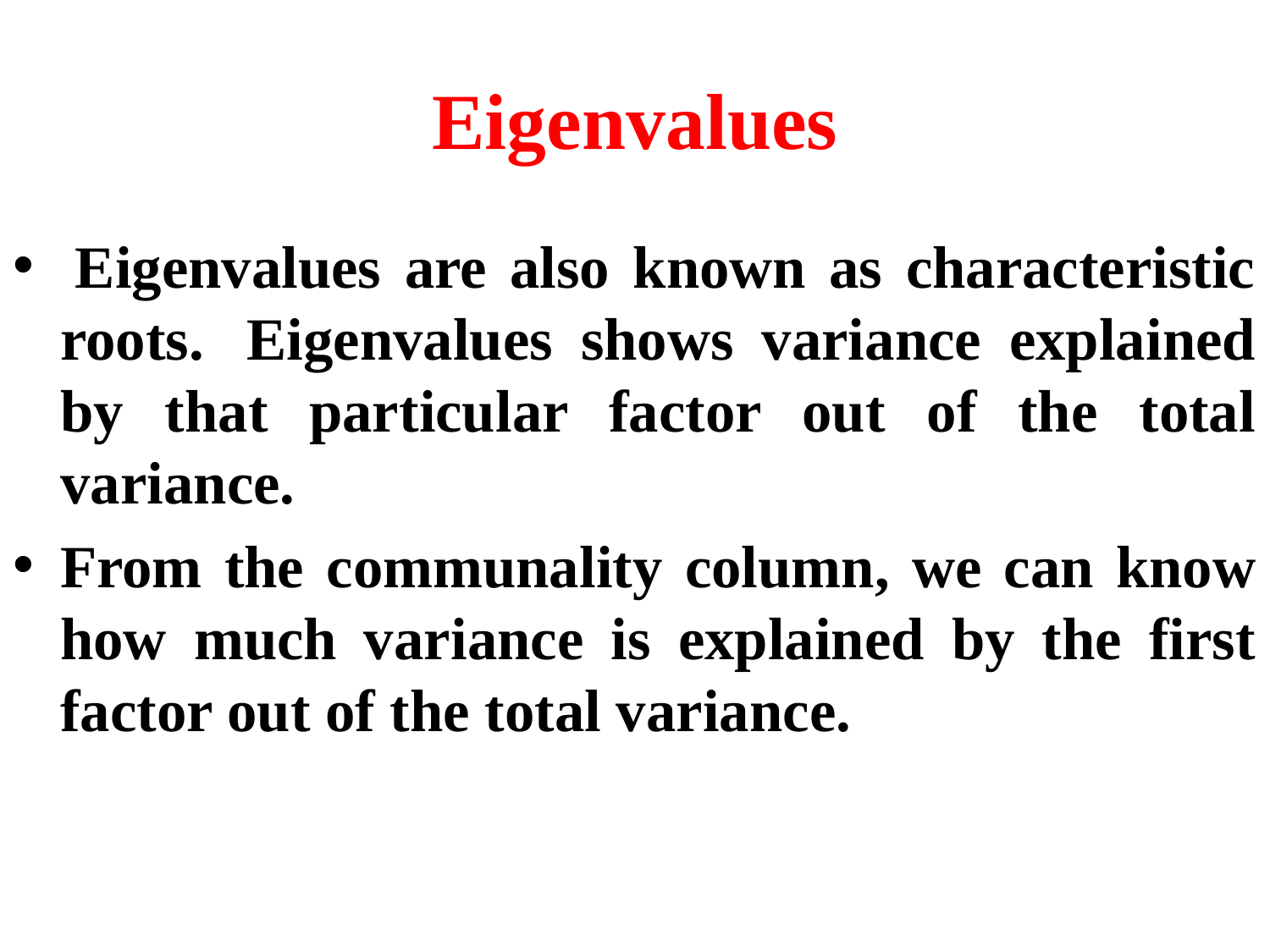

# Eigenvalues
 Eigenvalues are also known as characteristic roots.  Eigenvalues shows variance explained by that particular factor out of the total variance.
From the communality column, we can know how much variance is explained by the first factor out of the total variance.